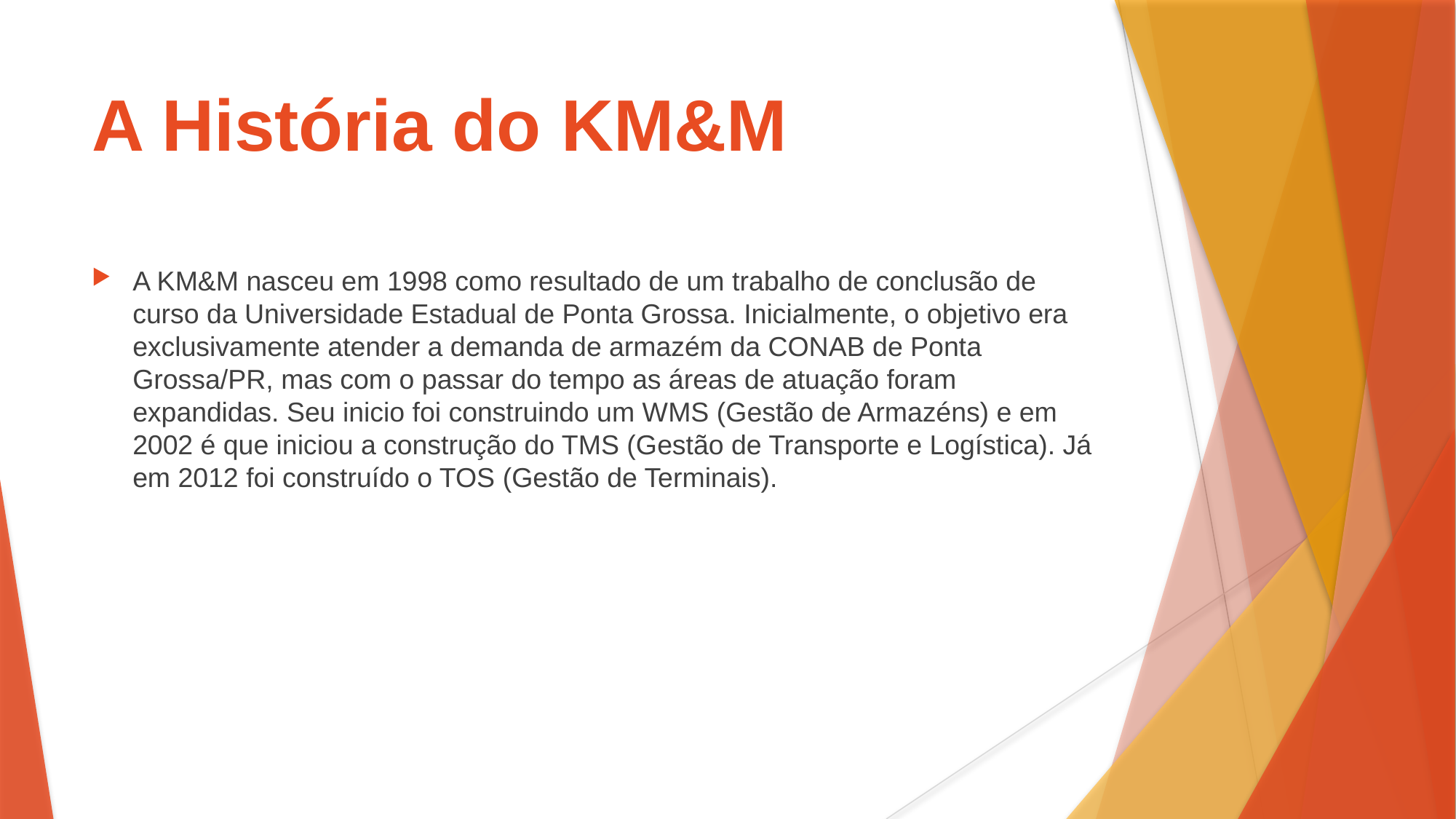

# A História do KM&M
A KM&M nasceu em 1998 como resultado de um trabalho de conclusão de curso da Universidade Estadual de Ponta Grossa. Inicialmente, o objetivo era exclusivamente atender a demanda de armazém da CONAB de Ponta Grossa/PR, mas com o passar do tempo as áreas de atuação foram expandidas. Seu inicio foi construindo um WMS (Gestão de Armazéns) e em 2002 é que iniciou a construção do TMS (Gestão de Transporte e Logística). Já em 2012 foi construído o TOS (Gestão de Terminais).